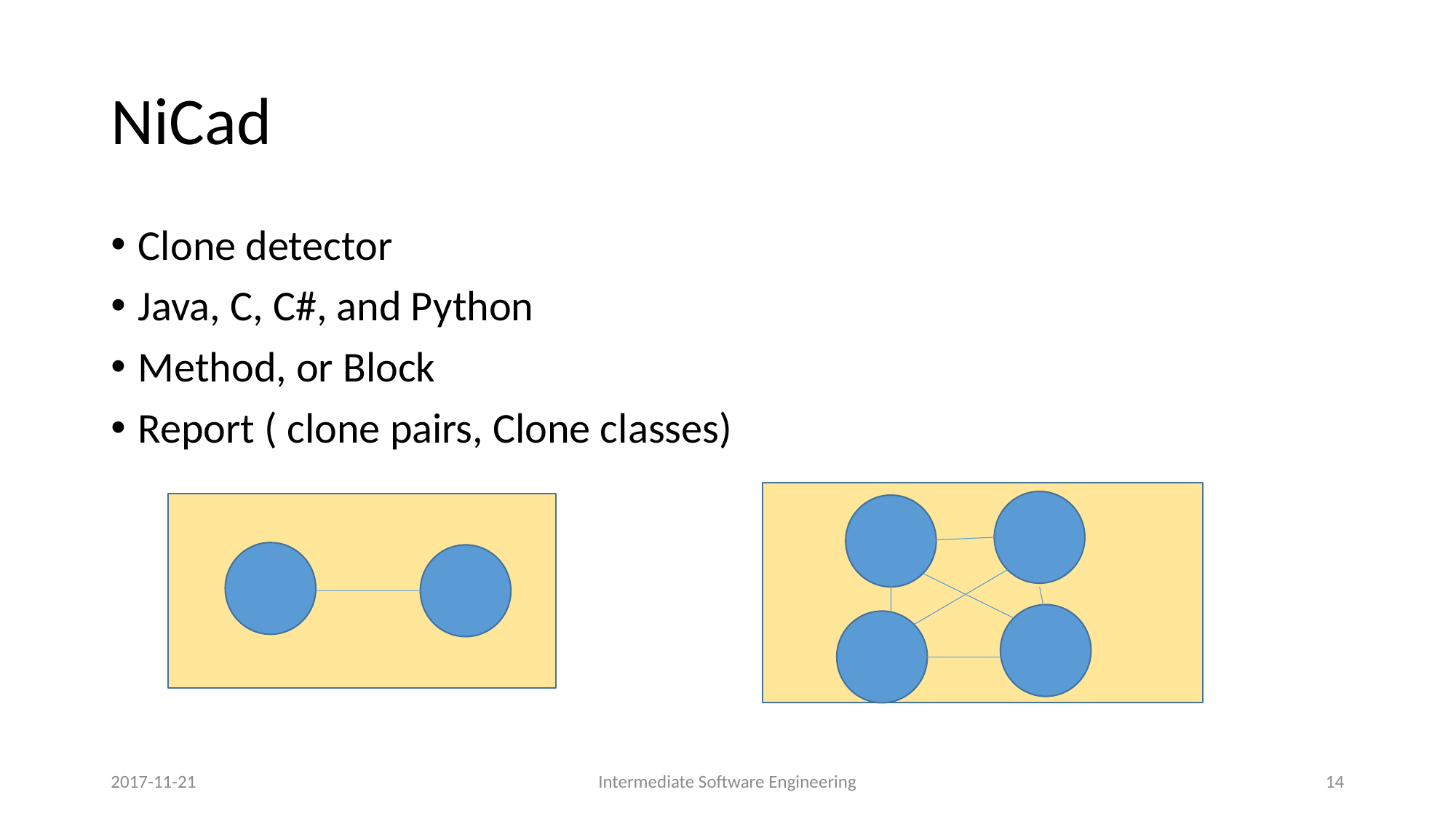

# NiCad
Clone detector
Java, C, C#, and Python
Method, or Block
Report ( clone pairs, Clone classes)

2017-11-21
Intermediate Software Engineering
14